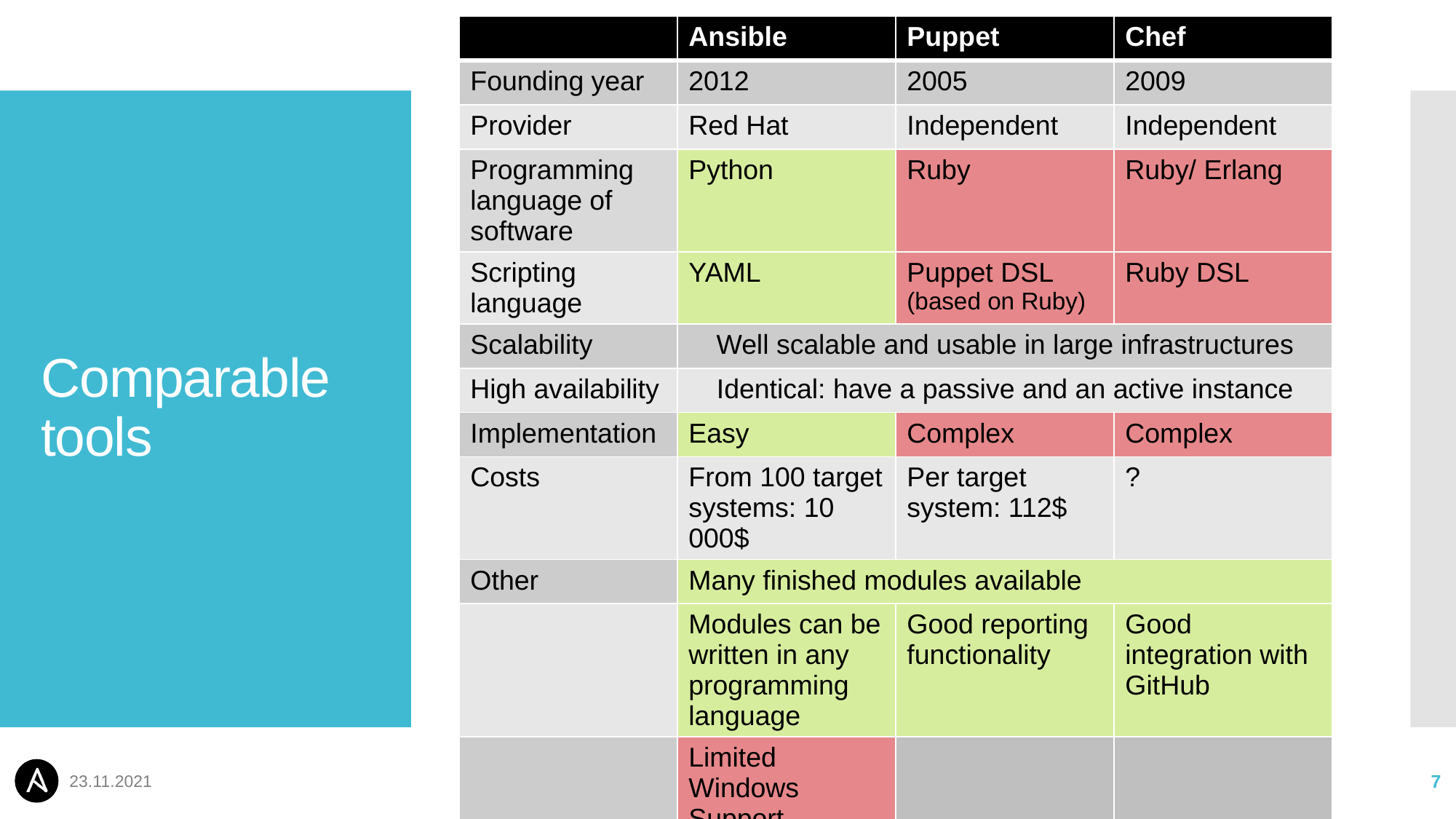

|  | Ansible | Puppet | Chef |
| --- | --- | --- | --- |
| Founding year | 2012 | 2005 | 2009 |
| Provider | Red Hat | Independent | Independent |
| Programming language of software | Python | Ruby | Ruby/ Erlang |
| Scripting language | YAML | Puppet DSL (based on Ruby) | Ruby DSL |
| Scalability | Well scalable and usable in large infrastructures |  |  |
| High availability | Identical: have a passive and an active instance |  |  |
| Implementation | Easy | Complex | Complex |
| Costs | From 100 target systems: 10 000$ | Per target system: 112$ | ? |
| Other | Many finished modules available |  |  |
|  | Modules can be written in any programming language | Good reporting functionality | Good integration with GitHub |
|  | Limited Windows Support |  |  |
# Comparable tools
23.11.2021
7